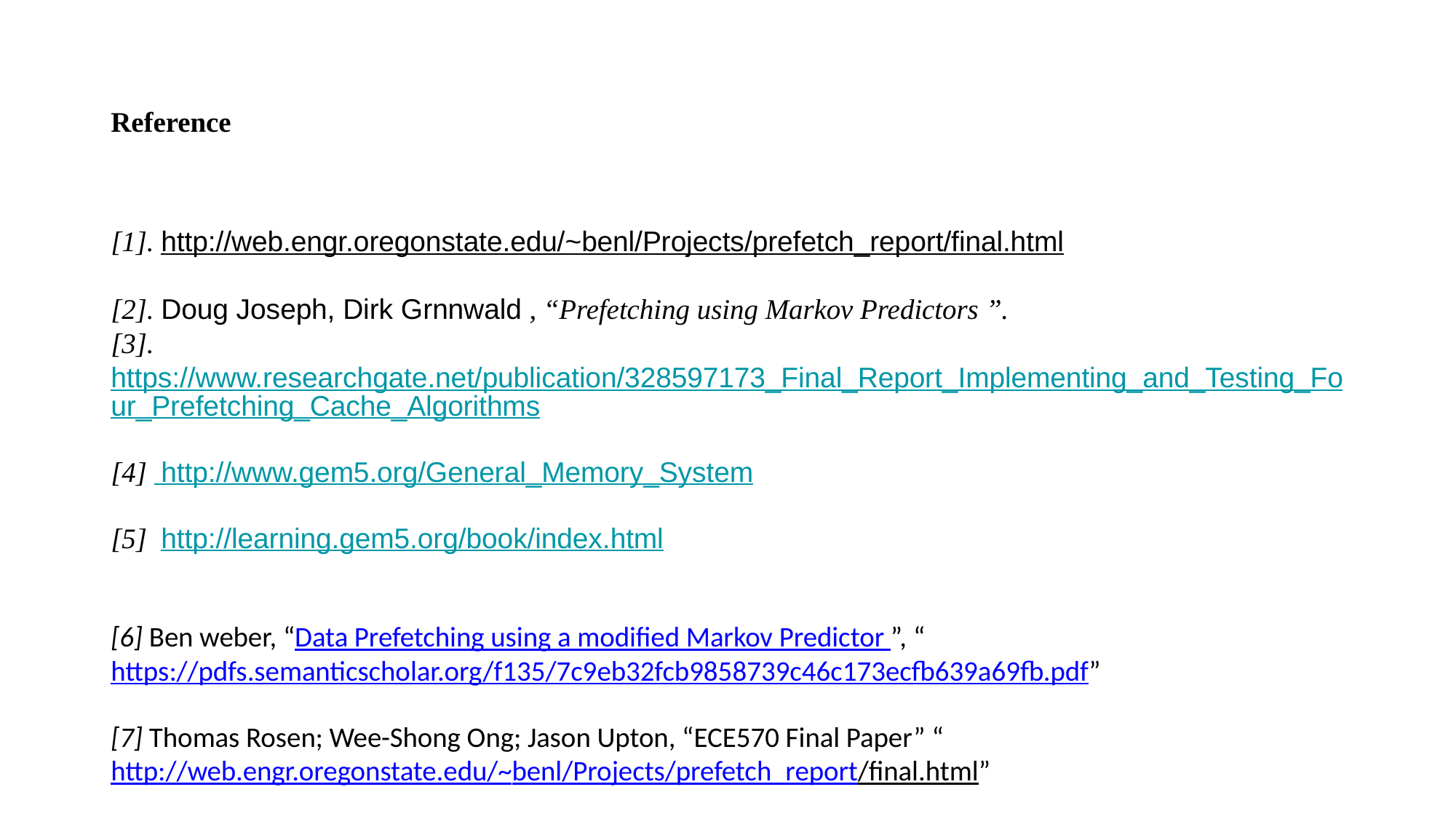

# Reference
[1]. http://web.engr.oregonstate.edu/~benl/Projects/prefetch_report/final.html
[2]. Doug Joseph, Dirk Grnnwald , “Prefetching using Markov Predictors ”.
[3].https://www.researchgate.net/publication/328597173_Final_Report_Implementing_and_Testing_Four_Prefetching_Cache_Algorithms
[4]  http://www.gem5.org/General_Memory_System
[5]  http://learning.gem5.org/book/index.html
[6] Ben weber, “Data Prefetching using a modified Markov Predictor ”, “https://pdfs.semanticscholar.org/f135/7c9eb32fcb9858739c46c173ecfb639a69fb.pdf”
[7] Thomas Rosen; Wee-Shong Ong; Jason Upton, “ECE570 Final Paper” “http://web.engr.oregonstate.edu/~benl/Projects/prefetch_report/final.html”